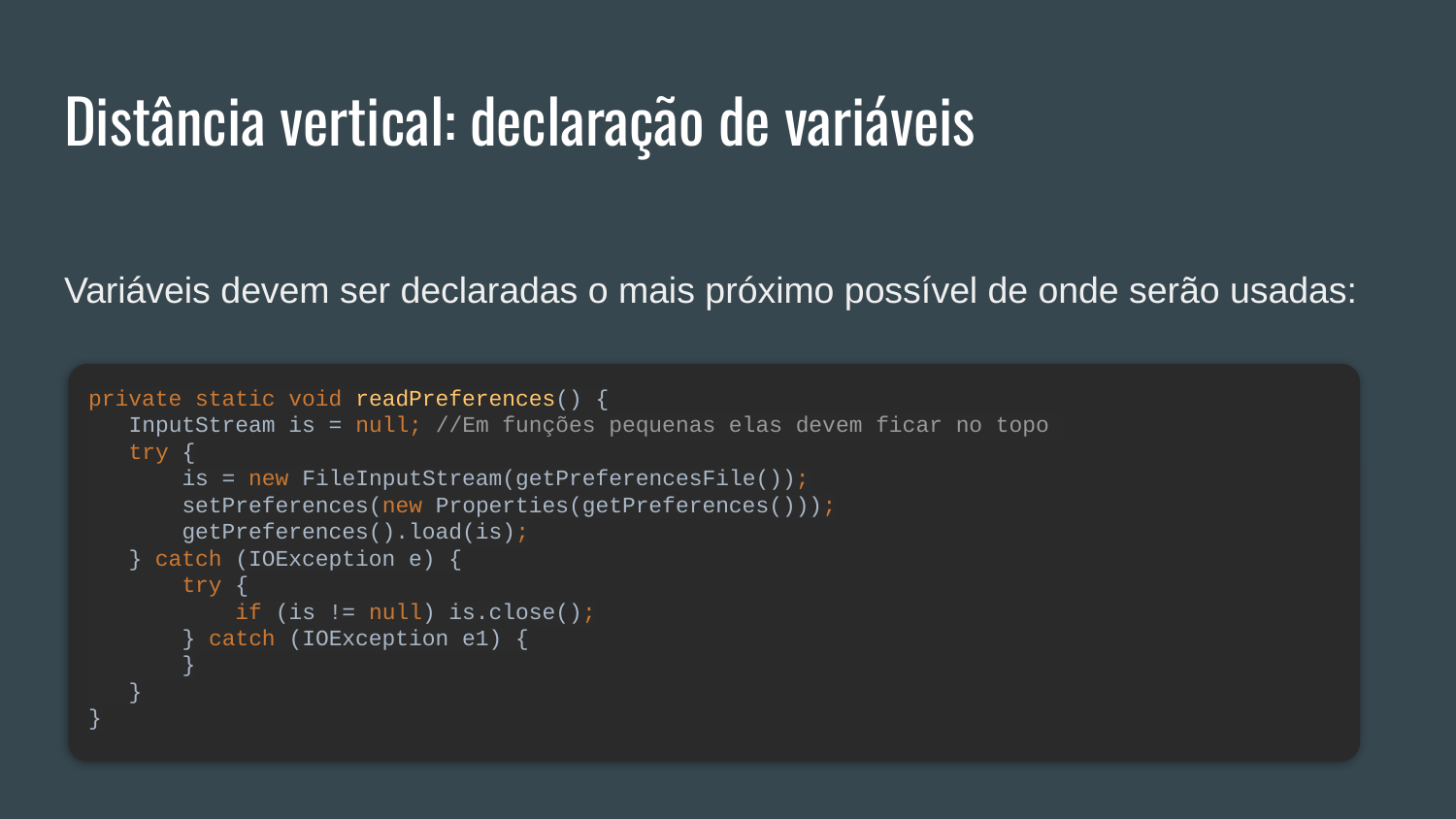

# Distância vertical: declaração de variáveis
Variáveis devem ser declaradas o mais próximo possível de onde serão usadas:

private static void readPreferences() {
   InputStream is = null; //Em funções pequenas elas devem ficar no topo
   try {
       is = new FileInputStream(getPreferencesFile());
       setPreferences(new Properties(getPreferences()));
       getPreferences().load(is);
   } catch (IOException e) {
       try {
           if (is != null) is.close();
       } catch (IOException e1) {
       }
   }
}